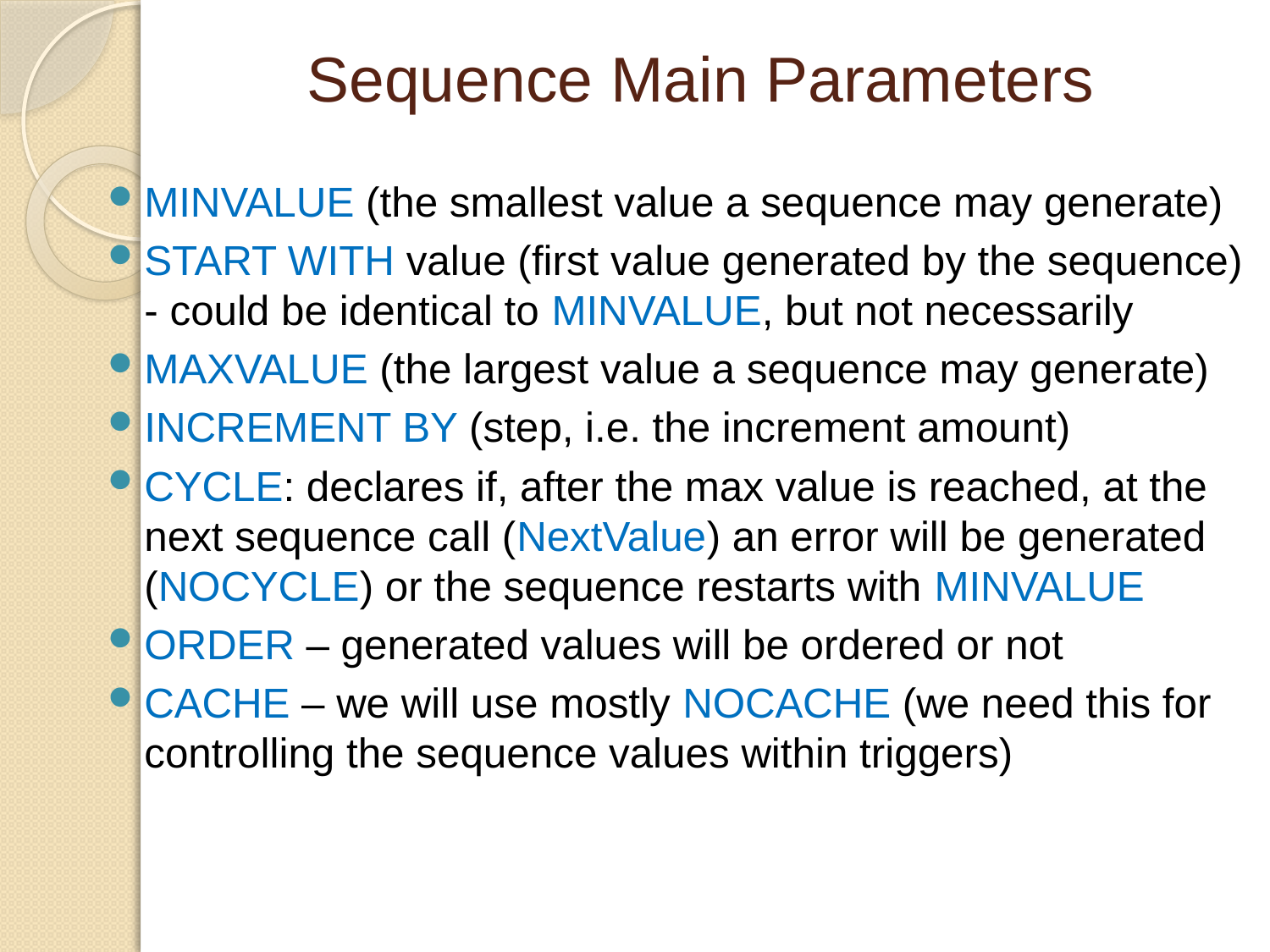

# Sequence Main Parameters
MINVALUE (the smallest value a sequence may generate)
START WITH value (first value generated by the sequence) - could be identical to MINVALUE, but not necessarily
MAXVALUE (the largest value a sequence may generate)
INCREMENT BY (step, i.e. the increment amount)
CYCLE: declares if, after the max value is reached, at the next sequence call (NextValue) an error will be generated (NOCYCLE) or the sequence restarts with MINVALUE
ORDER – generated values will be ordered or not
CACHE – we will use mostly NOCACHE (we need this for controlling the sequence values within triggers)